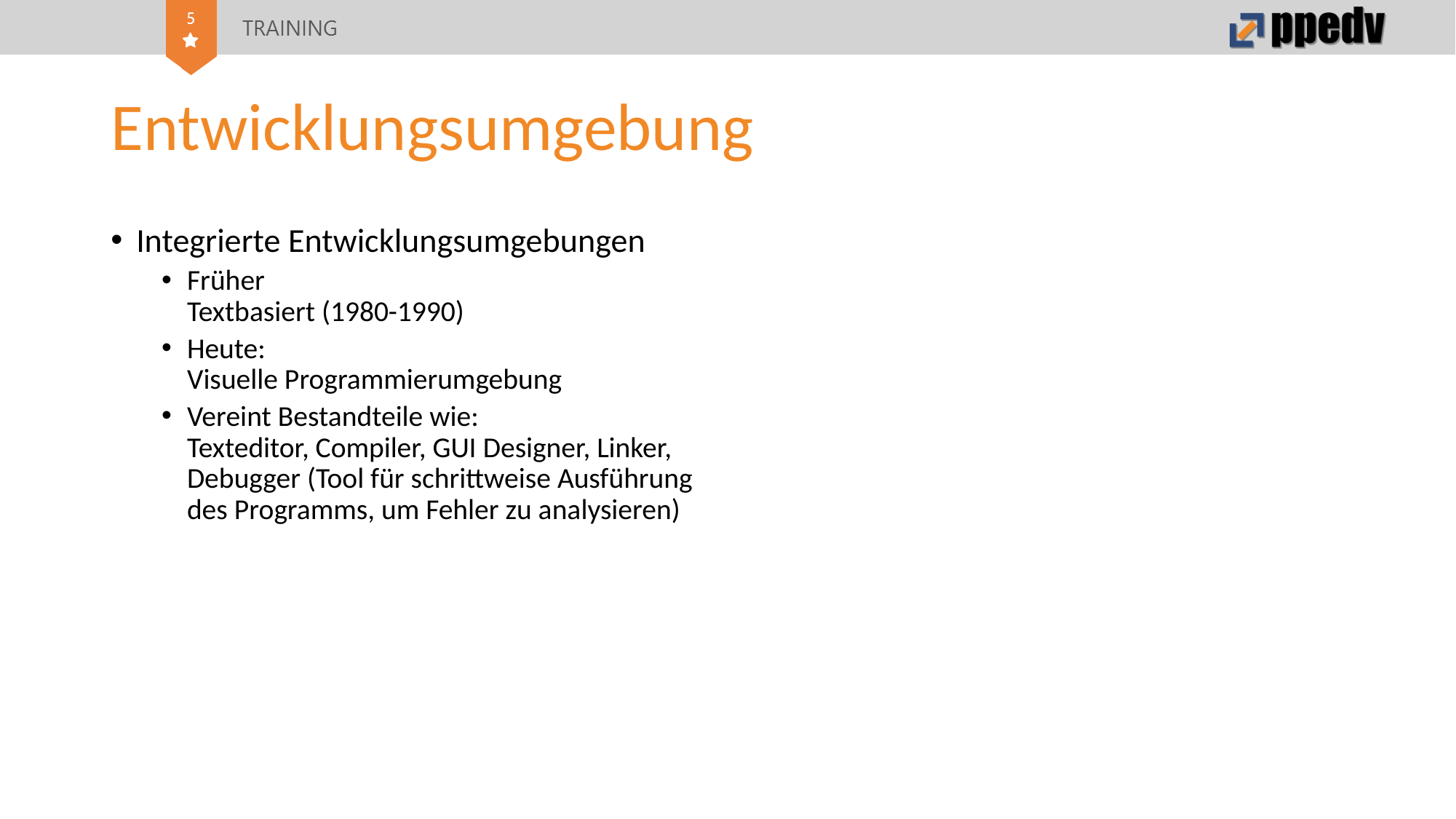

# Entwicklungsumgebung
Integrierte Entwicklungsumgebungen
Früher
Textbasiert (1980-1990)
Heute:
Visuelle Programmierumgebung
Vereint Bestandteile wie:
Texteditor, Compiler, GUI Designer, Linker, Debugger (Tool für schrittweise Ausführung des Programms, um Fehler zu analysieren)